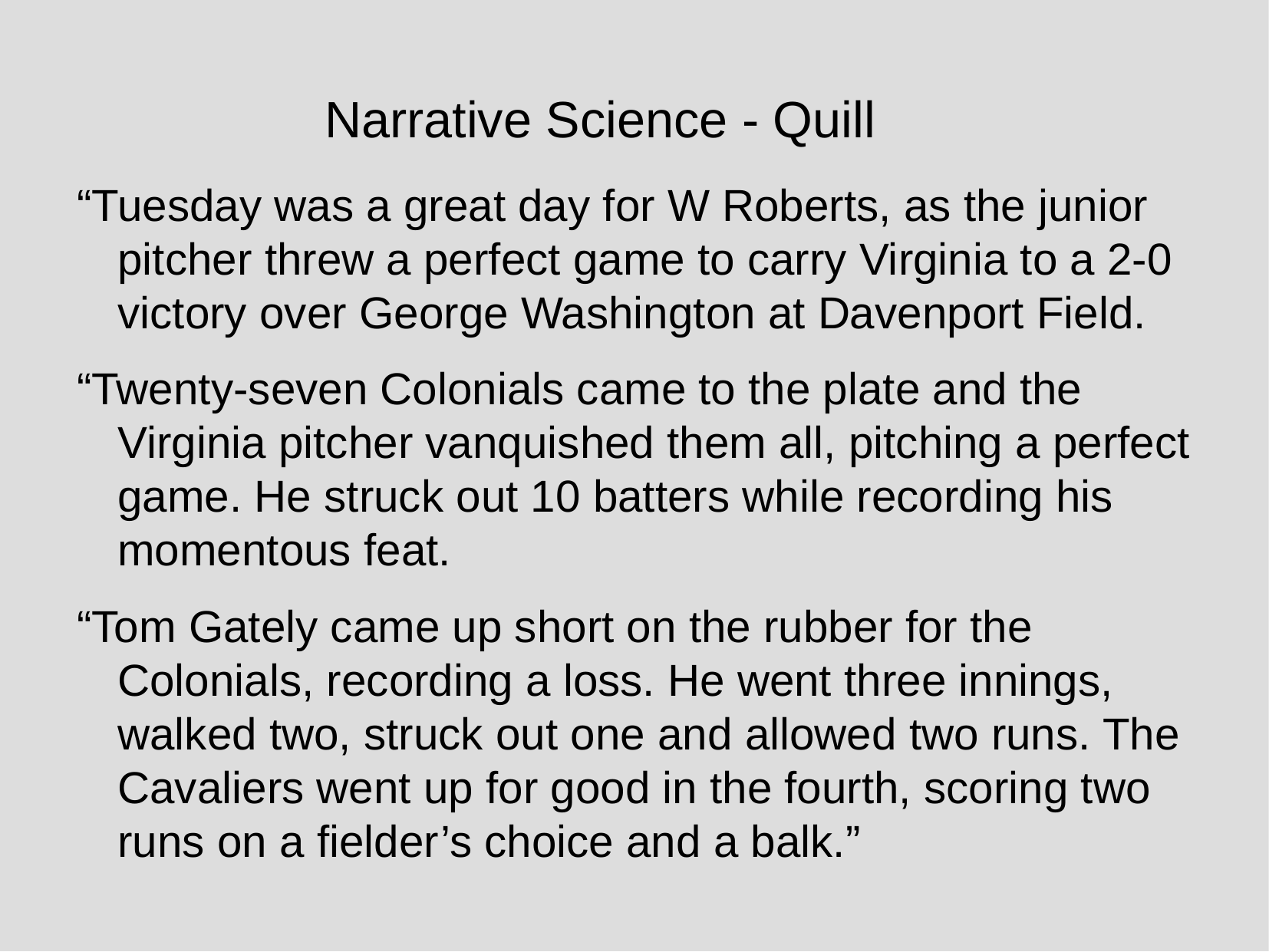

Narrative Science - Quill
“Tuesday was a great day for W Roberts, as the junior pitcher threw a perfect game to carry Virginia to a 2-0 victory over George Washington at Davenport Field.
“Twenty-seven Colonials came to the plate and the Virginia pitcher vanquished them all, pitching a perfect game. He struck out 10 batters while recording his momentous feat.
“Tom Gately came up short on the rubber for the Colonials, recording a loss. He went three innings, walked two, struck out one and allowed two runs. The Cavaliers went up for good in the fourth, scoring two runs on a fielder’s choice and a balk.”